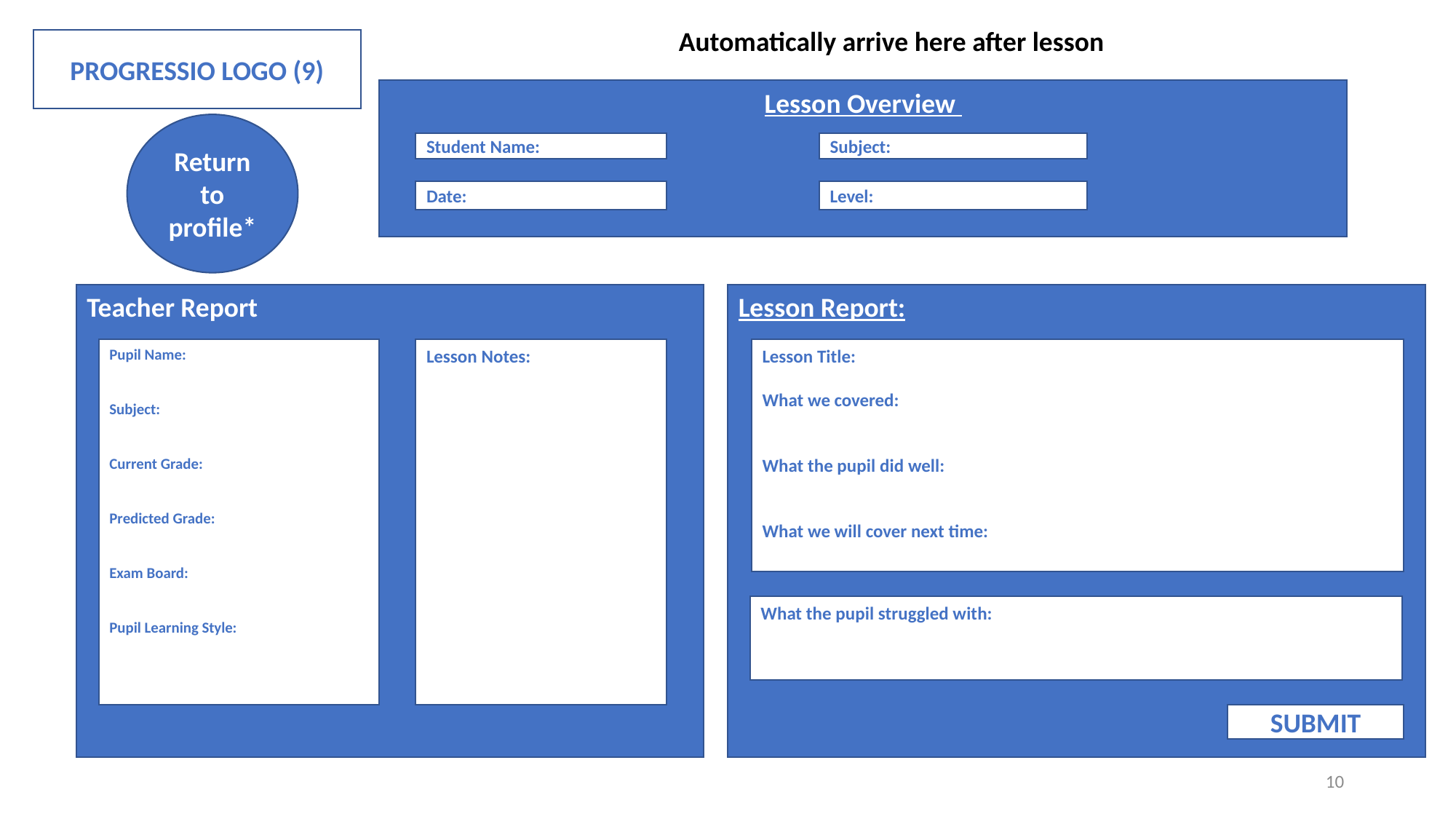

Automatically arrive here after lesson
PROGRESSIO LOGO (9)
Lesson Overview

Return to profile*
Student Name:
Subject:
Date:
Level:
Lesson Report:

Teacher Report

Lesson Title:

What we covered:

What the pupil did well:

What we will cover next time:

Pupil Name:

Subject:

Current Grade:

Predicted Grade:

Exam Board:

Pupil Learning Style:

Lesson Notes:

What the pupil struggled with:
SUBMIT
10